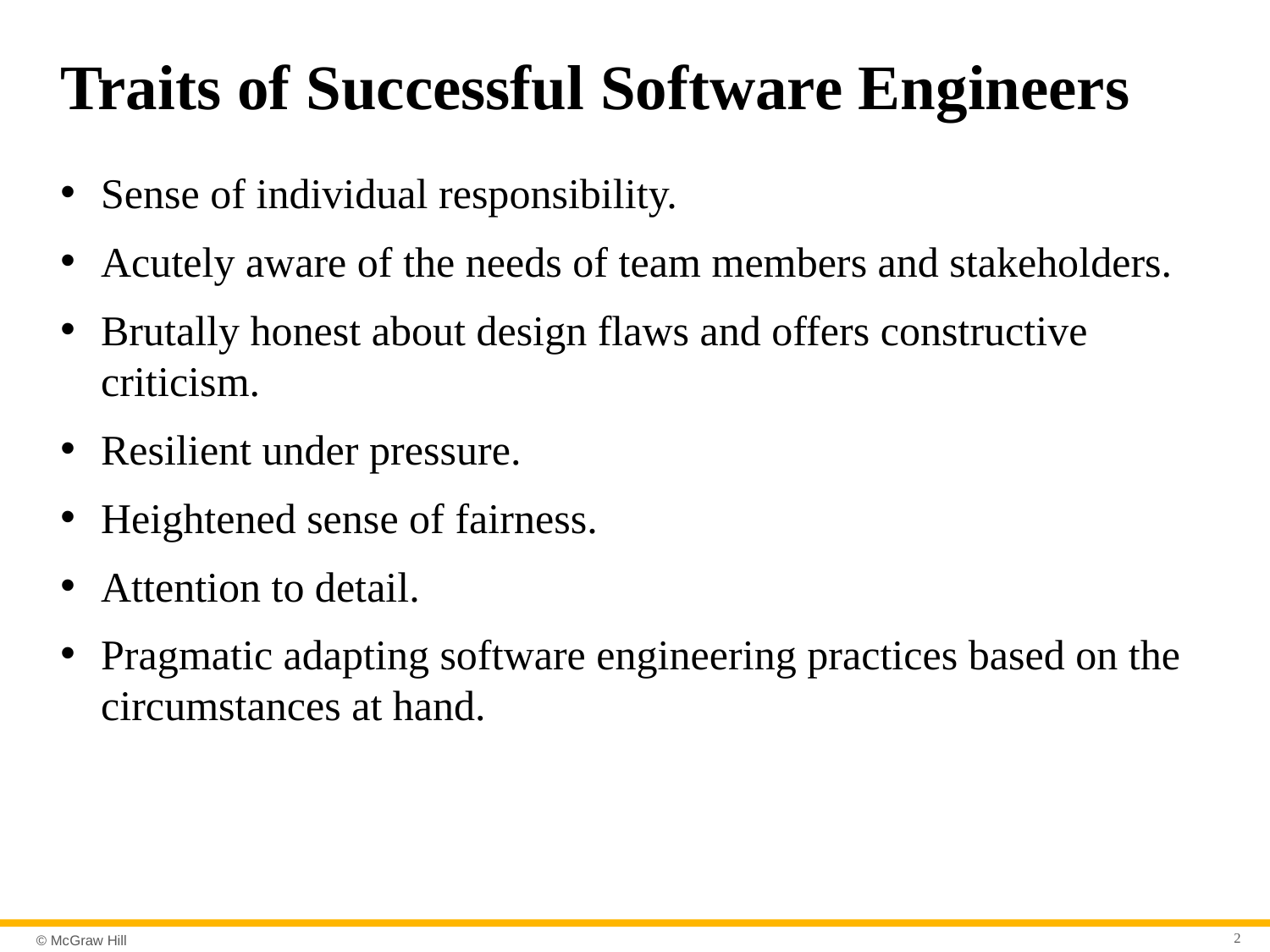

# Traits of Successful Software Engineers
Sense of individual responsibility.
Acutely aware of the needs of team members and stakeholders.
Brutally honest about design flaws and offers constructive criticism.
Resilient under pressure.
Heightened sense of fairness.
Attention to detail.
Pragmatic adapting software engineering practices based on the circumstances at hand.
2